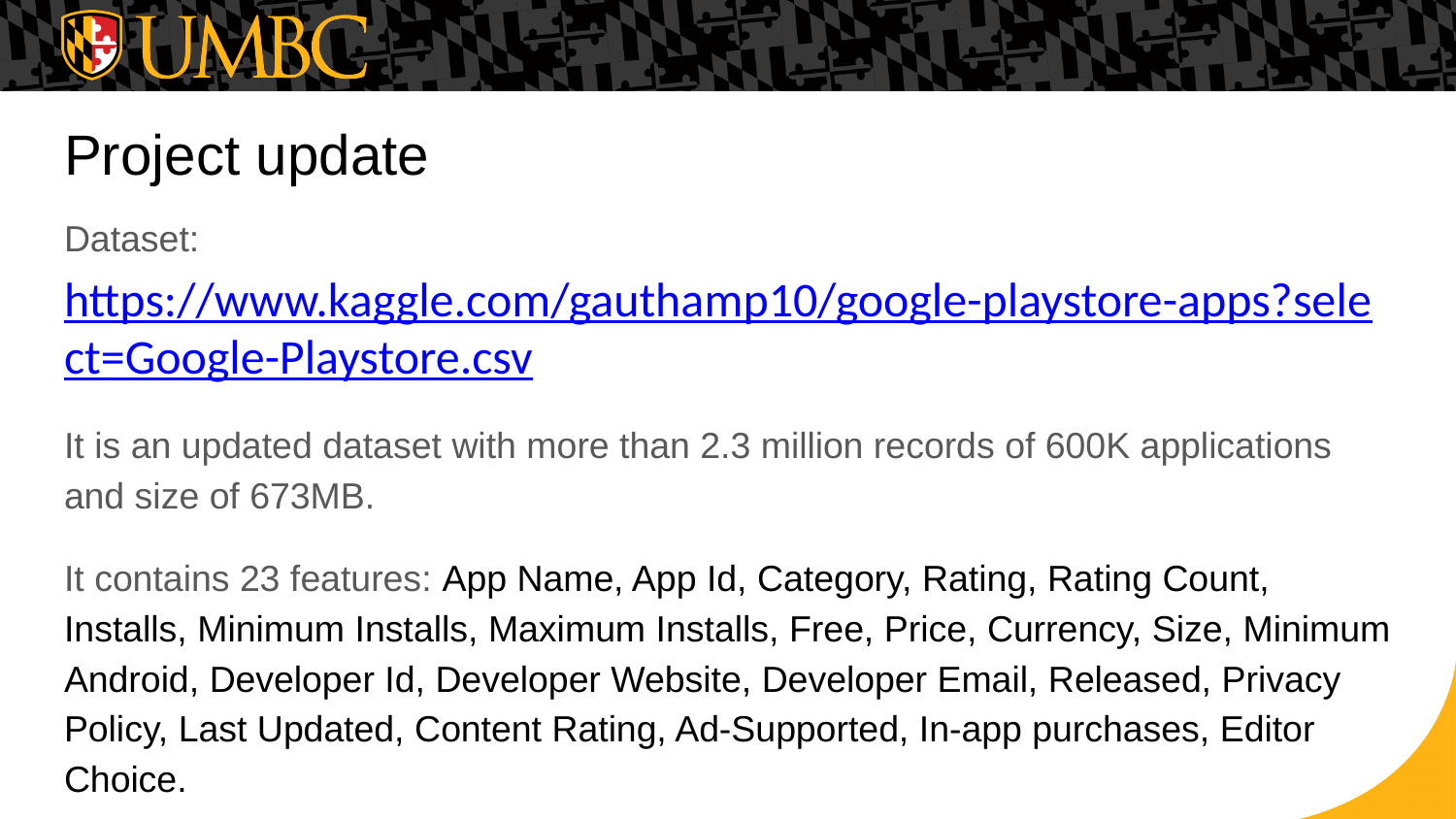

# Project update
Dataset: https://www.kaggle.com/gauthamp10/google-playstore-apps?select=Google-Playstore.csv
It is an updated dataset with more than 2.3 million records of 600K applications and size of 673MB.
It contains 23 features: App Name, App Id, Category, Rating, Rating Count, Installs, Minimum Installs, Maximum Installs, Free, Price, Currency, Size, Minimum Android, Developer Id, Developer Website, Developer Email, Released, Privacy Policy, Last Updated, Content Rating, Ad-Supported, In-app purchases, Editor Choice.